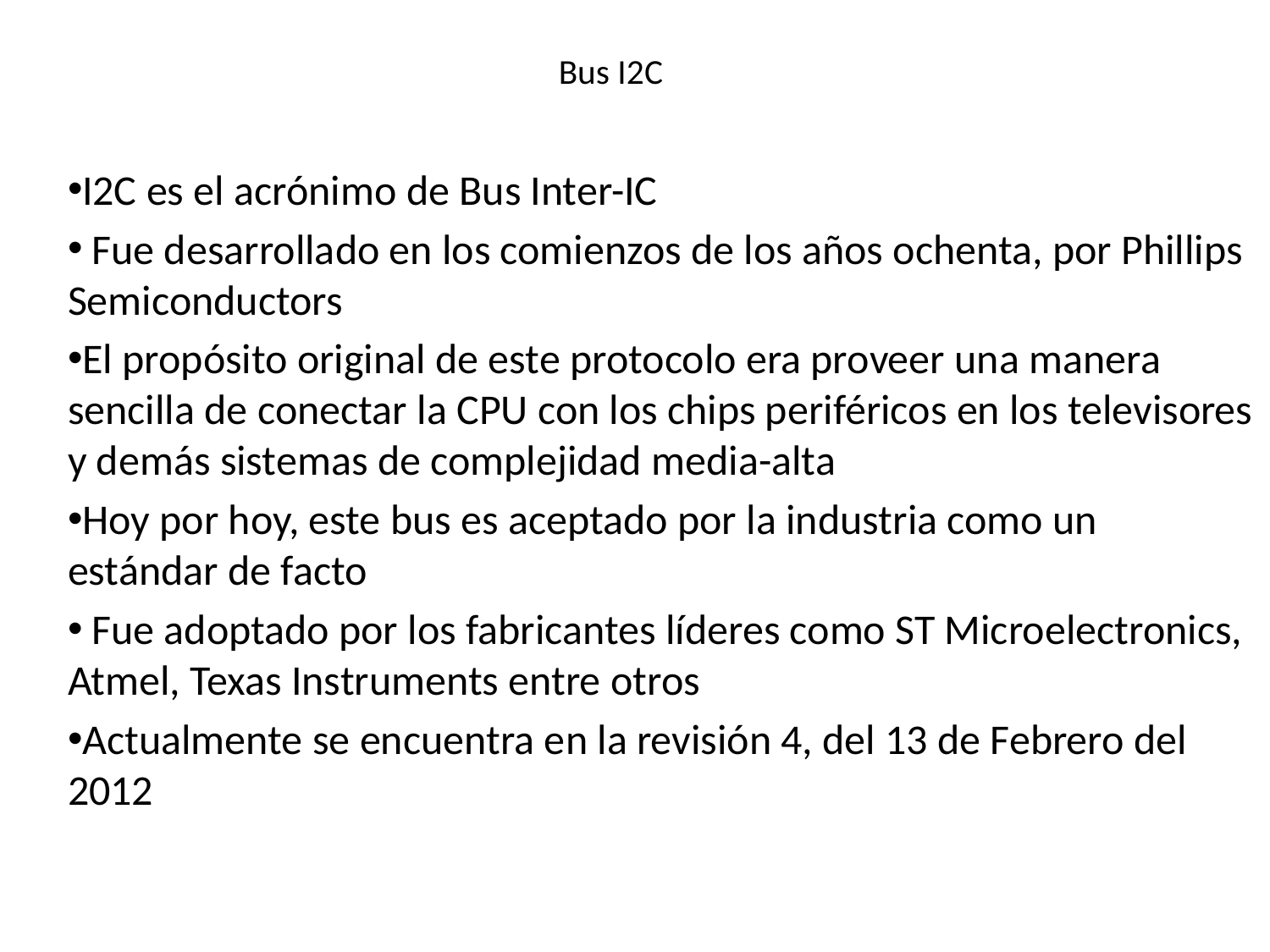

# Bus I2C
I2C es el acrónimo de Bus Inter-IC
 Fue desarrollado en los comienzos de los años ochenta, por Phillips Semiconductors
El propósito original de este protocolo era proveer una manera sencilla de conectar la CPU con los chips periféricos en los televisores y demás sistemas de complejidad media-alta
Hoy por hoy, este bus es aceptado por la industria como un estándar de facto
 Fue adoptado por los fabricantes líderes como ST Microelectronics, Atmel, Texas Instruments entre otros
Actualmente se encuentra en la revisión 4, del 13 de Febrero del 2012